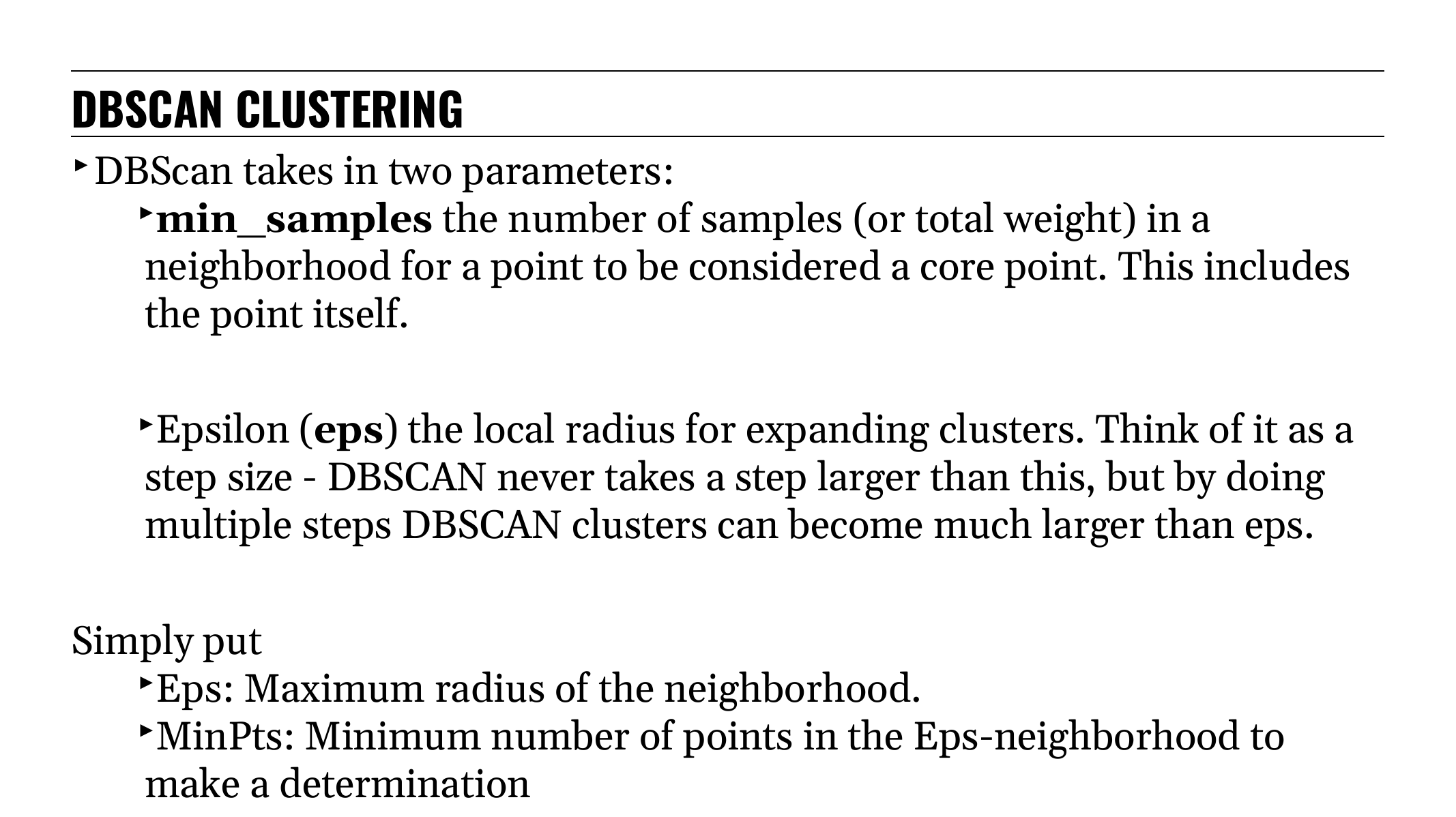

DBSCAN CLUSTERING
DBScan takes in two parameters:
min_samples the number of samples (or total weight) in a neighborhood for a point to be considered a core point. This includes the point itself.

Epsilon (eps) the local radius for expanding clusters. Think of it as a step size - DBSCAN never takes a step larger than this, but by doing multiple steps DBSCAN clusters can become much larger than eps.

Simply put
Eps: Maximum radius of the neighborhood.
MinPts: Minimum number of points in the Eps-neighborhood to make a determination